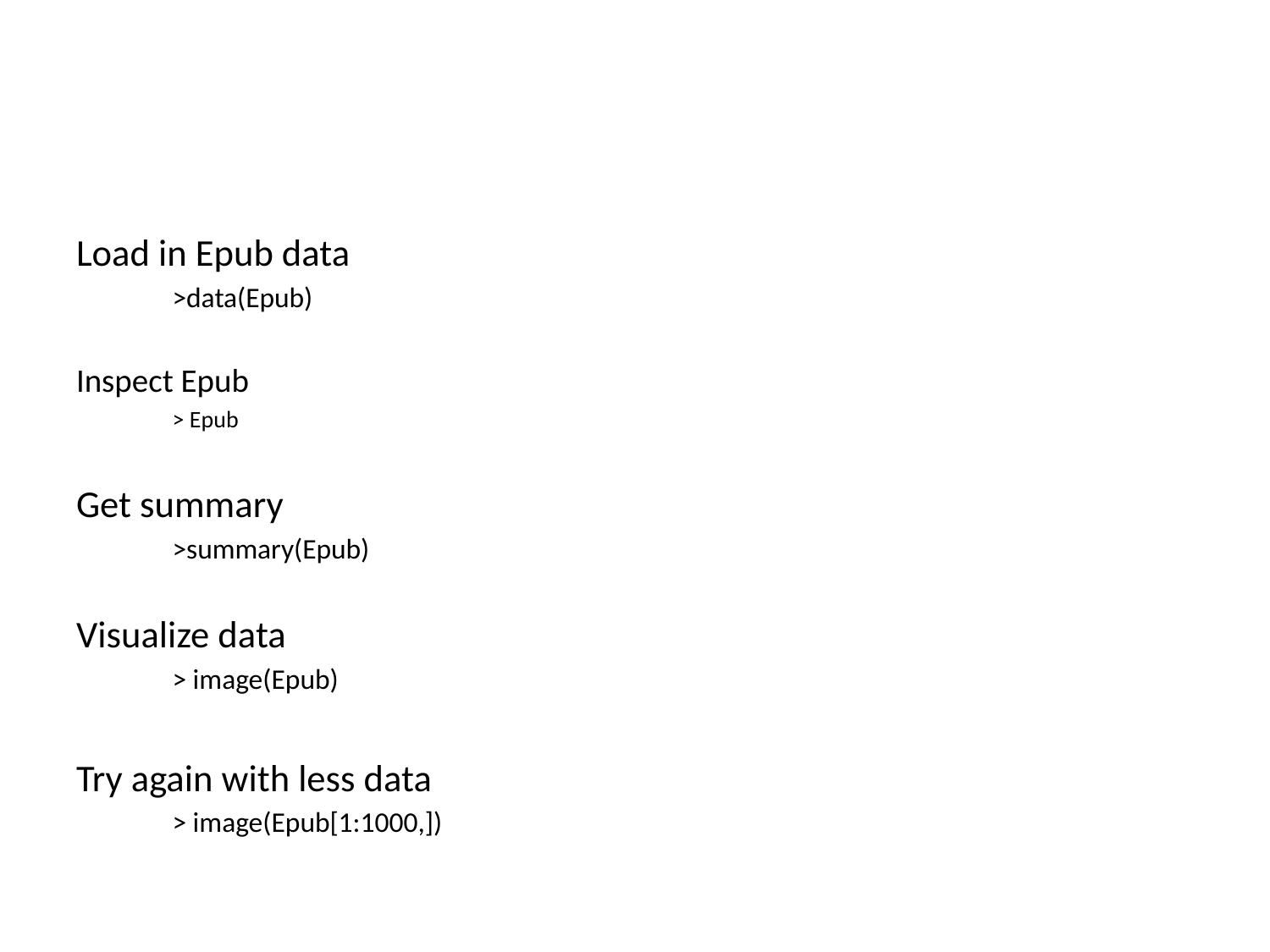

#
Load in Epub data
>data(Epub)

Inspect Epub
> Epub

Get summary
>summary(Epub)

Visualize data
> image(Epub)

Try again with less data
> image(Epub[1:1000,])